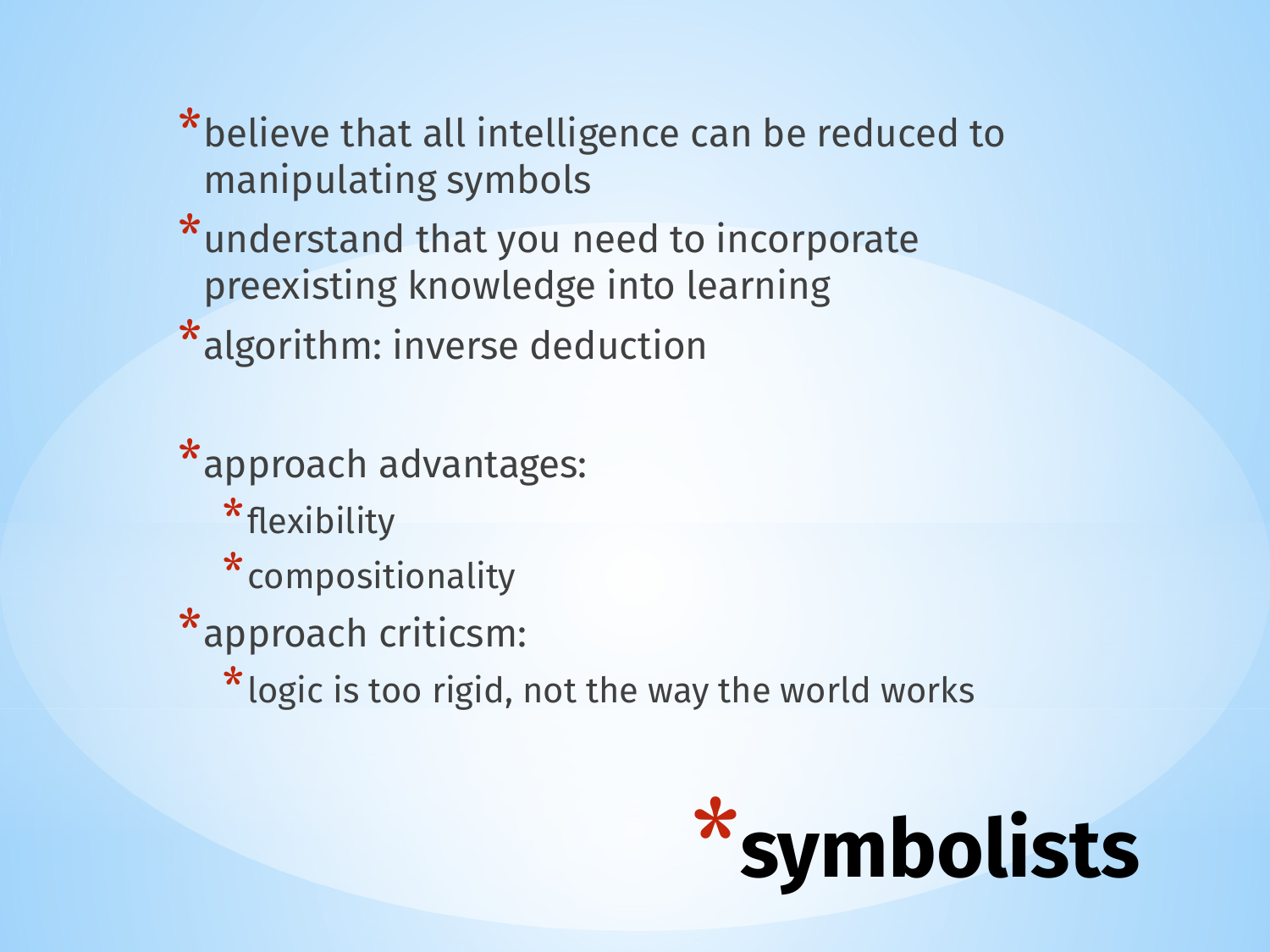

believe that all intelligence can be reduced to manipulating symbols
understand that you need to incorporate preexisting knowledge into learning
algorithm: inverse deduction

approach advantages:
flexibility
compositionality
approach criticsm:
logic is too rigid, not the way the world works
# symbolists